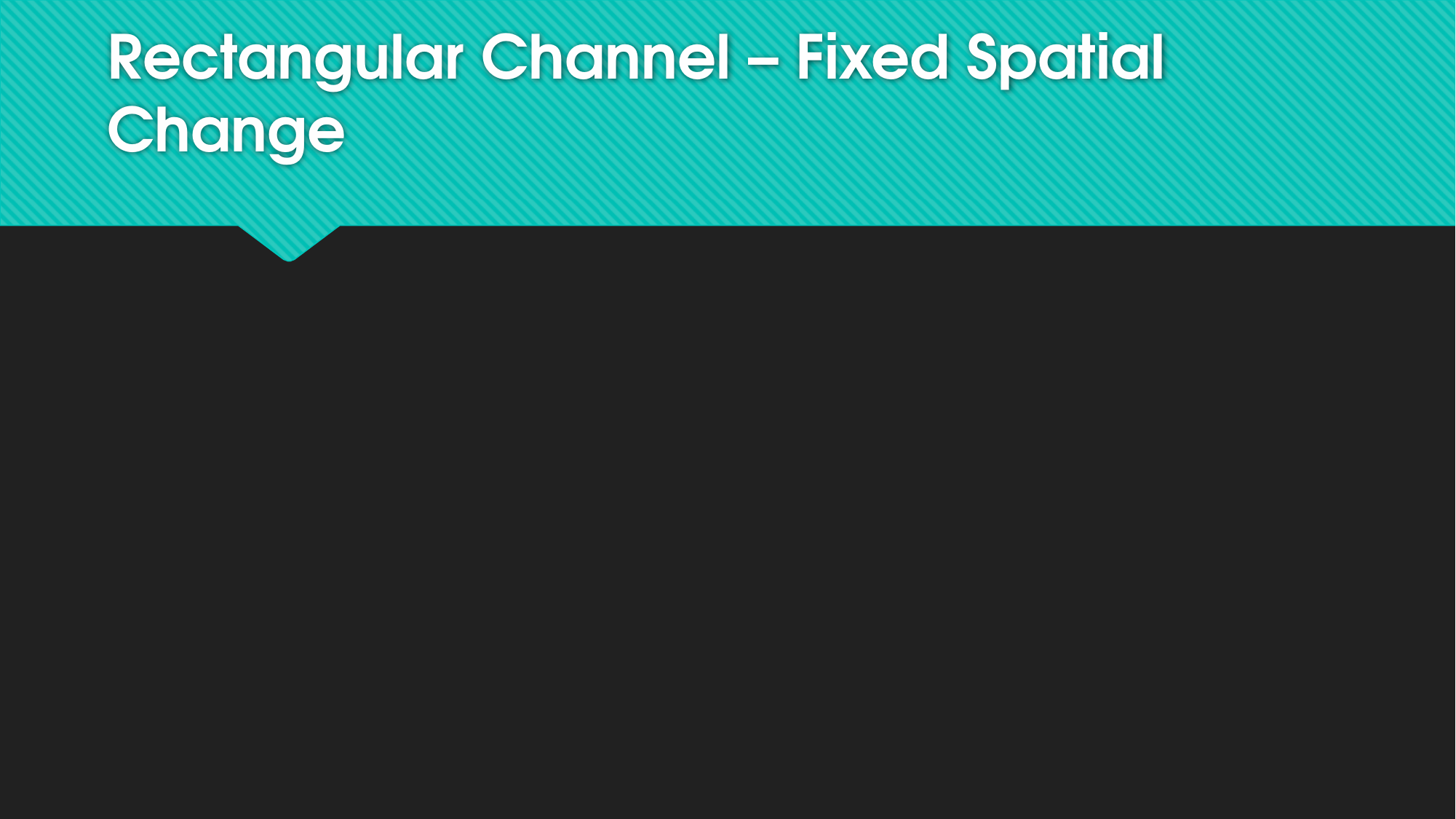

# Rectangular Channel – Fixed Spatial Change